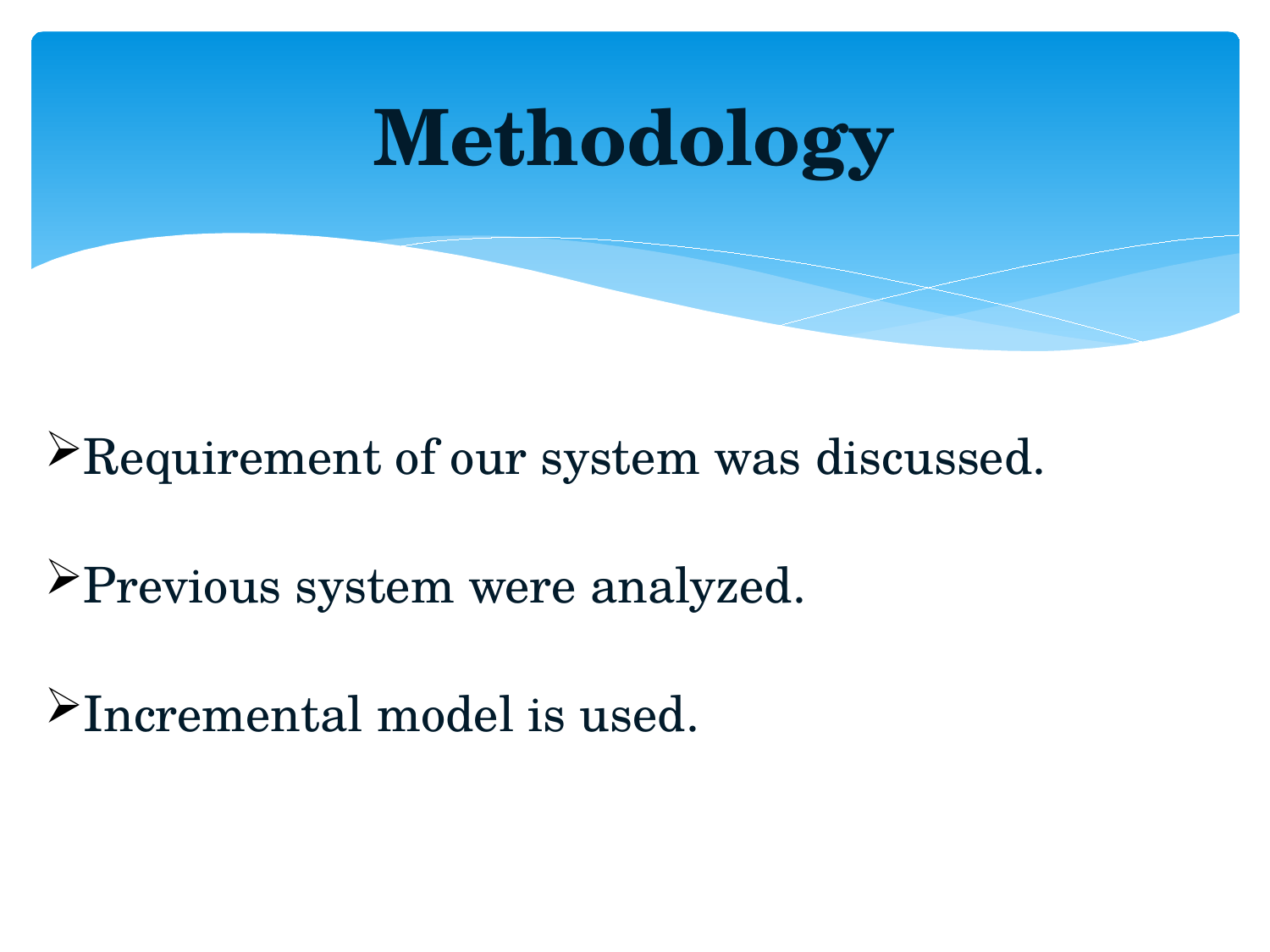

# Methodology
Requirement of our system was discussed.
Previous system were analyzed.
Incremental model is used.